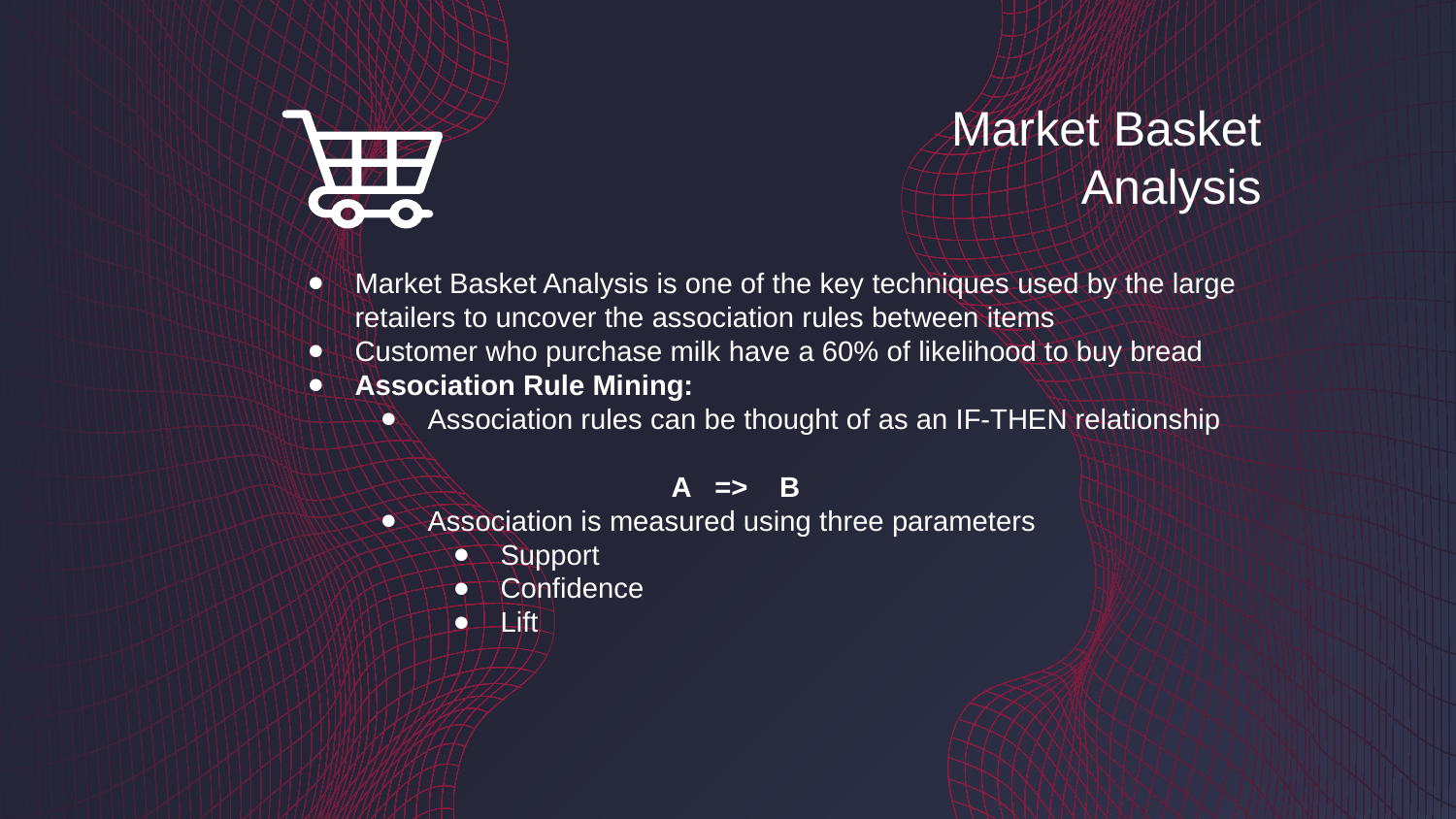

# Market Basket Analysis

Market Basket Analysis is one of the key techniques used by the large retailers to uncover the association rules between items
Customer who purchase milk have a 60% of likelihood to buy bread
Association Rule Mining:
Association rules can be thought of as an IF-THEN relationship

		A   =>    B
Association is measured using three parameters
Support
Confidence
Lift